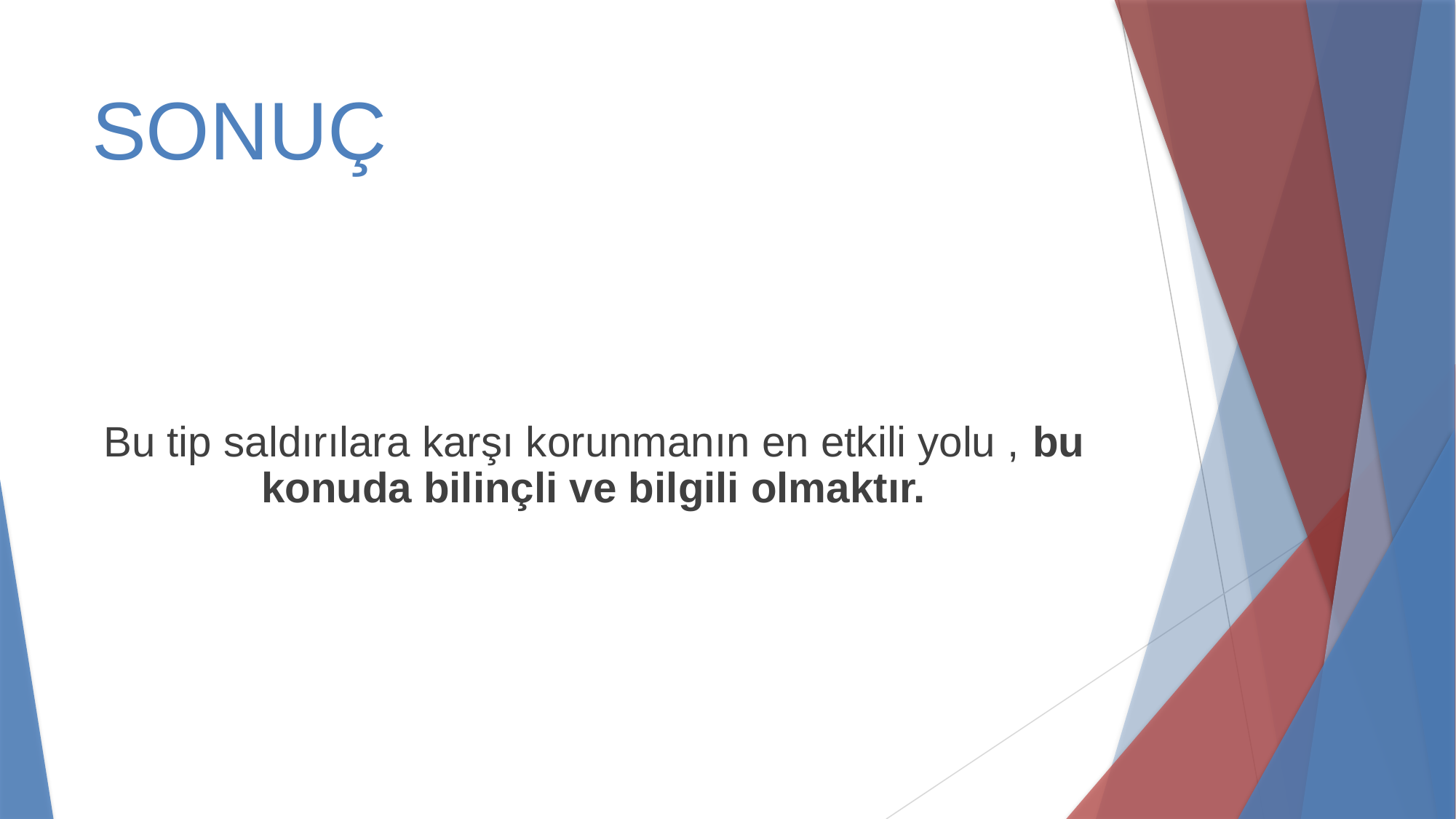

# SONUÇ
Bu tip saldırılara karşı korunmanın en etkili yolu , bu konuda bilinçli ve bilgili olmaktır.